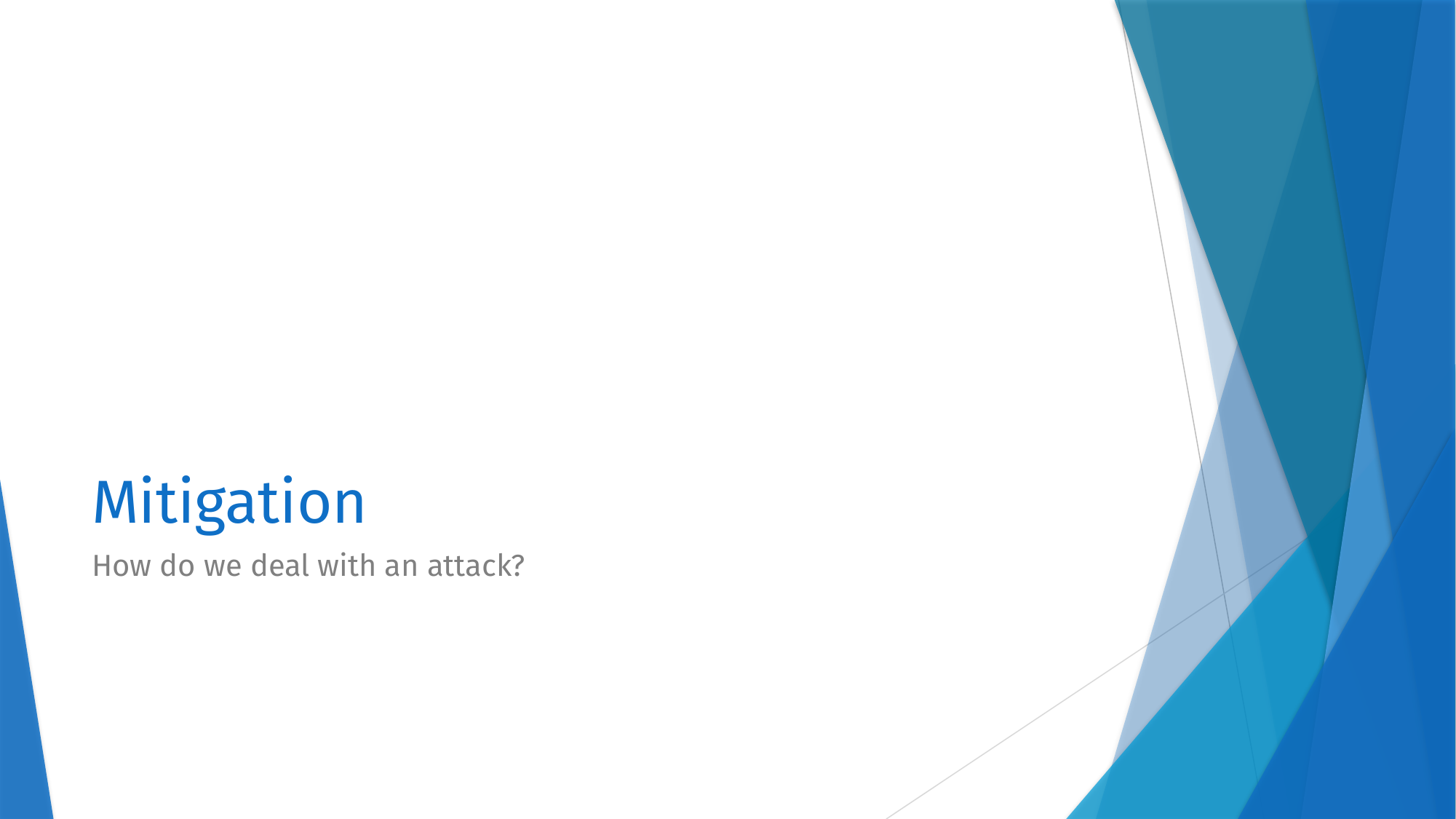

# Mitigation
How do we deal with an attack?